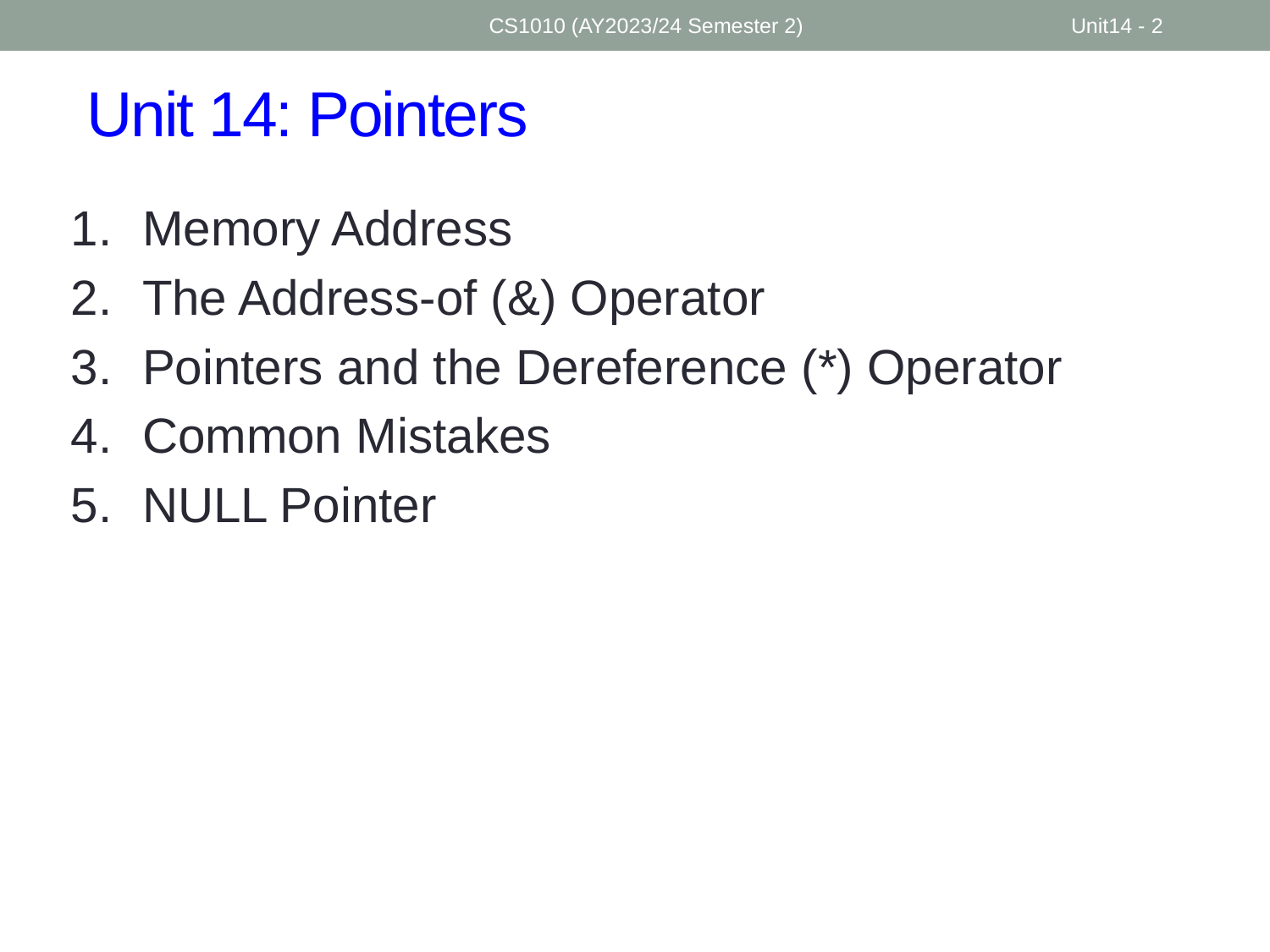

CS1010 (AY2023/24 Semester 2)
Unit14 - 2
# Unit 14: Pointers
Memory Address
The Address-of (&) Operator
Pointers and the Dereference (*) Operator
Common Mistakes
NULL Pointer